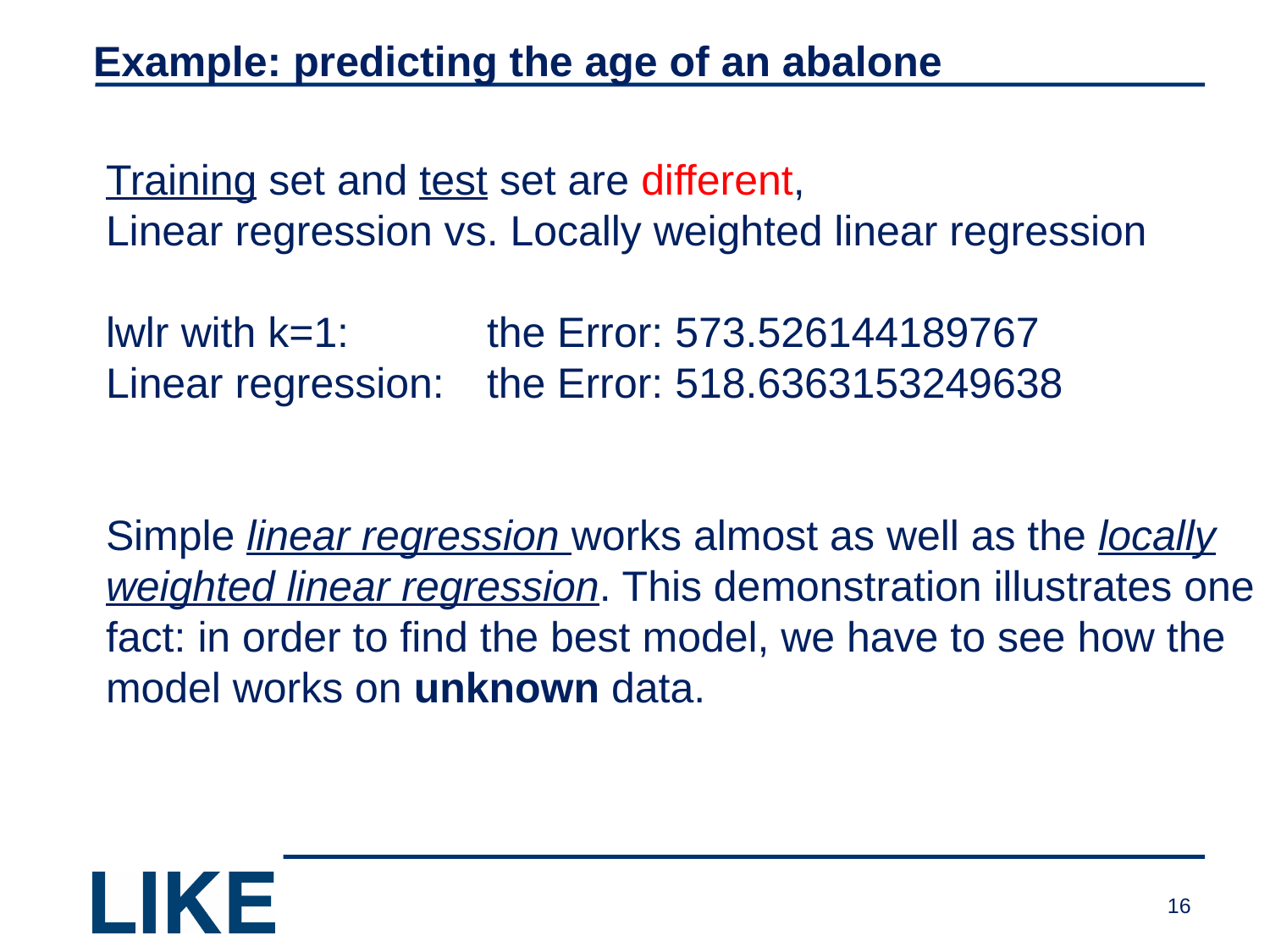

# Example: predicting the age of an abalone
Training set and test set are different,
Linear regression vs. Locally weighted linear regression

lwlr with k=1: 	the Error: 573.526144189767
Linear regression: 	the Error: 518.6363153249638

Simple linear regression works almost as well as the locally weighted linear regression. This demonstration illustrates one fact: in order to find the best model, we have to see how the model works on unknown data.